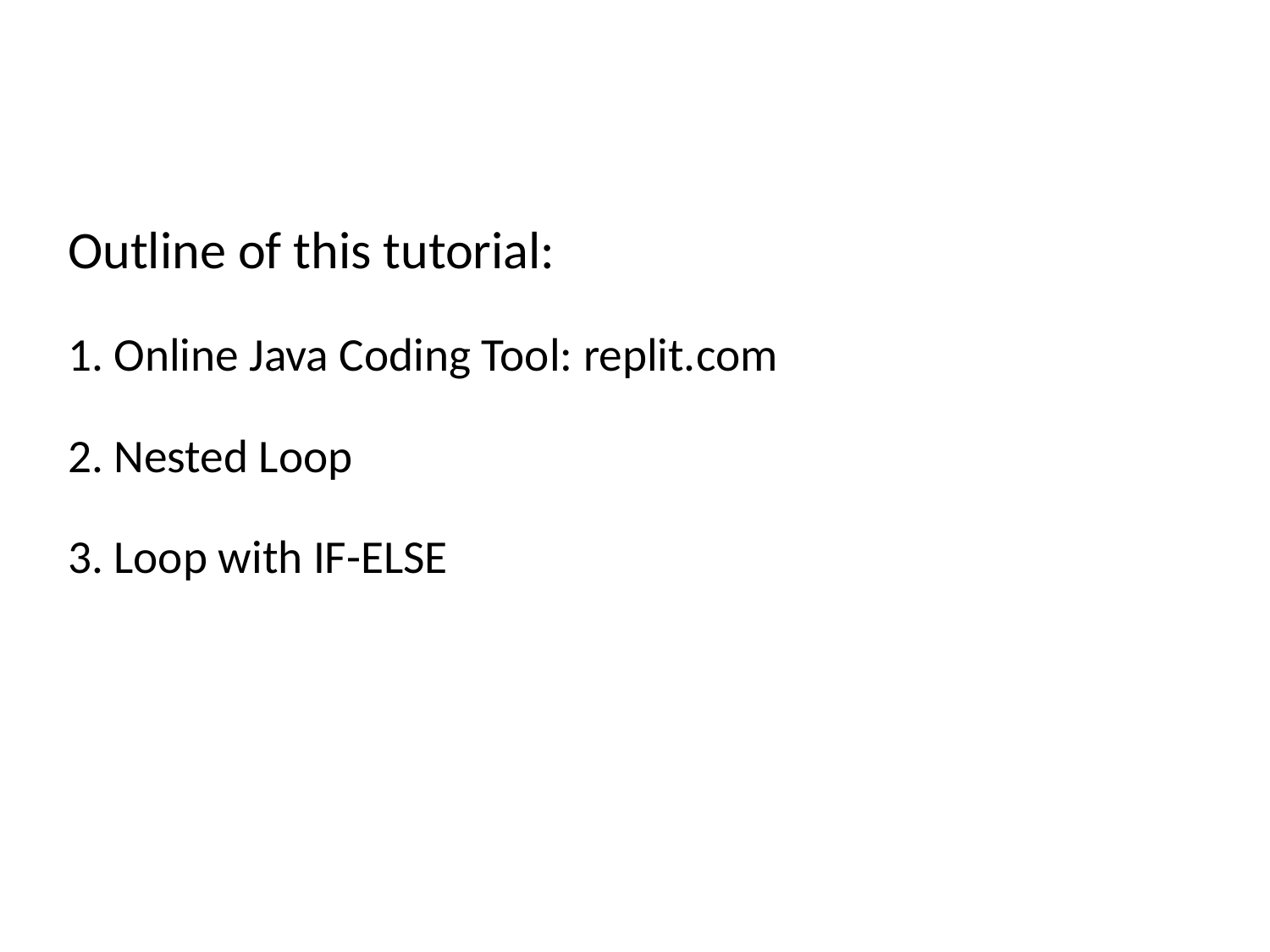

# Outline of this tutorial: 1. Online Java Coding Tool: replit.com 2. Nested Loop 3. Loop with IF-ELSE